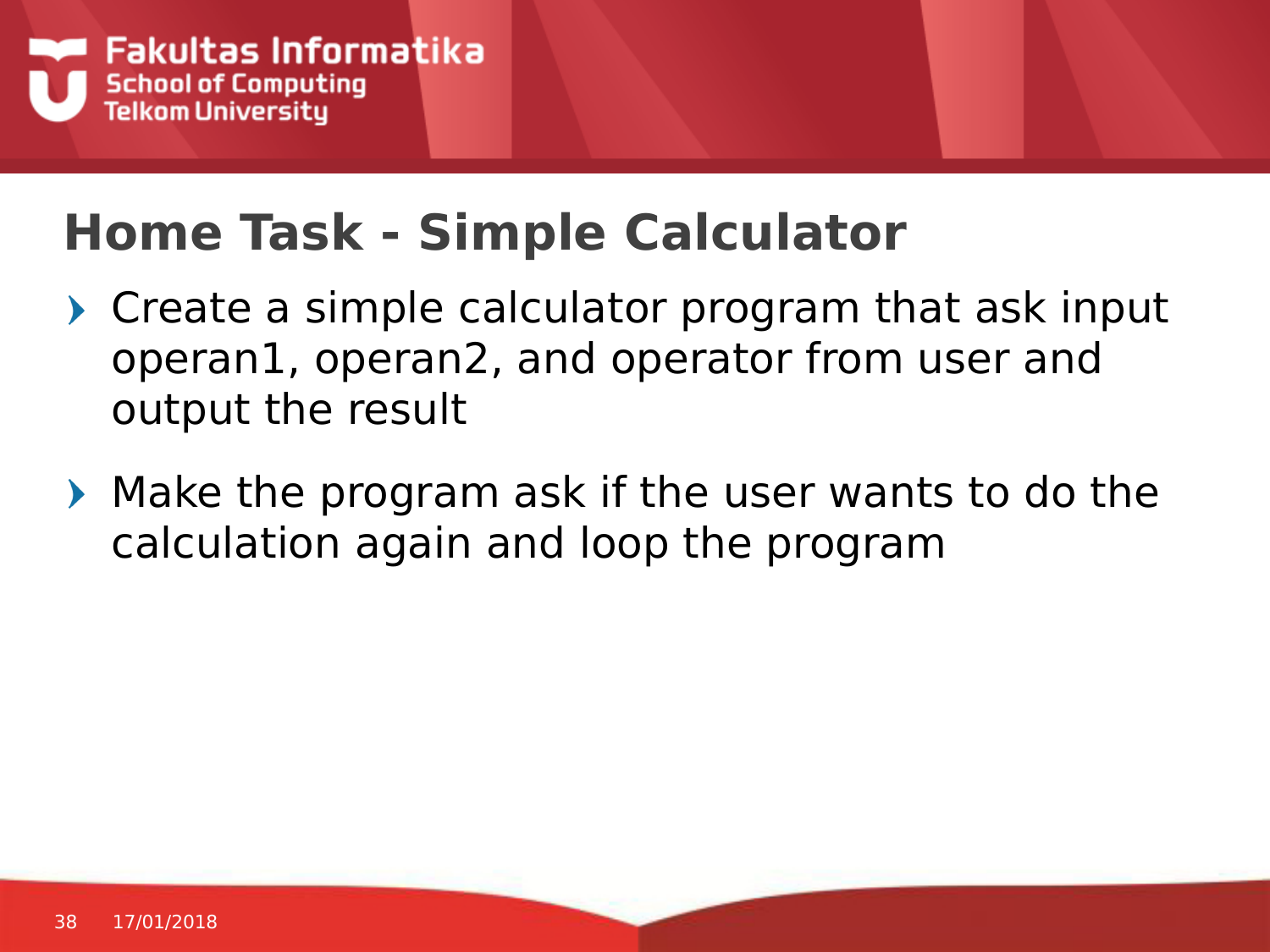

# Home Task - Simple Calculator
Create a simple calculator program that ask input operan1, operan2, and operator from user and output the result
Make the program ask if the user wants to do the calculation again and loop the program

38
17/01/2018